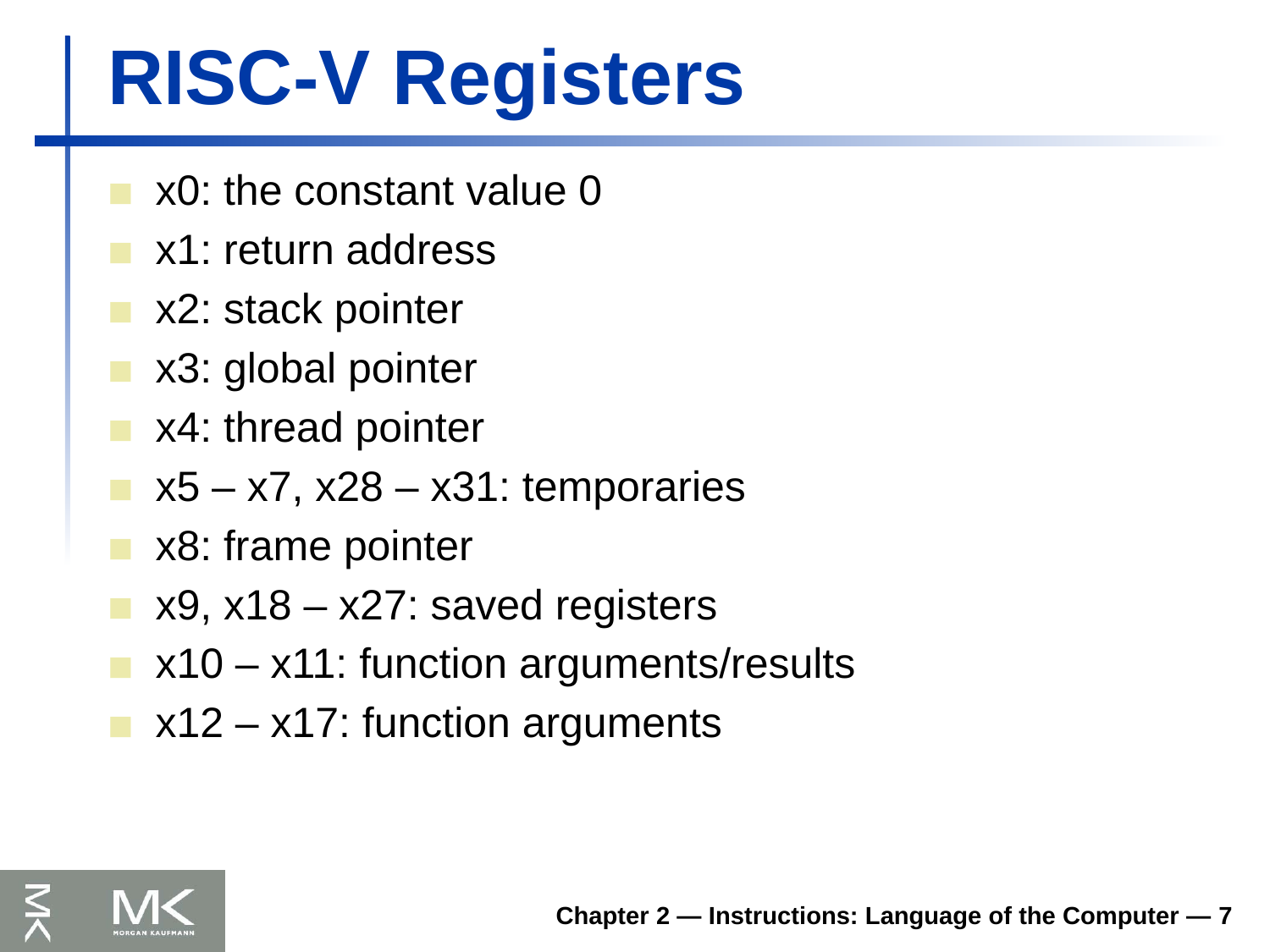

# RISC-V Registers
x0: the constant value 0
x1: return address
x2: stack pointer
x3: global pointer
x4: thread pointer
x5 – x7, x28 – x31: temporaries
x8: frame pointer
x9, x18 – x27: saved registers
x10 – x11: function arguments/results
x12 – x17: function arguments
Chapter 2 — Instructions: Language of the Computer — 7